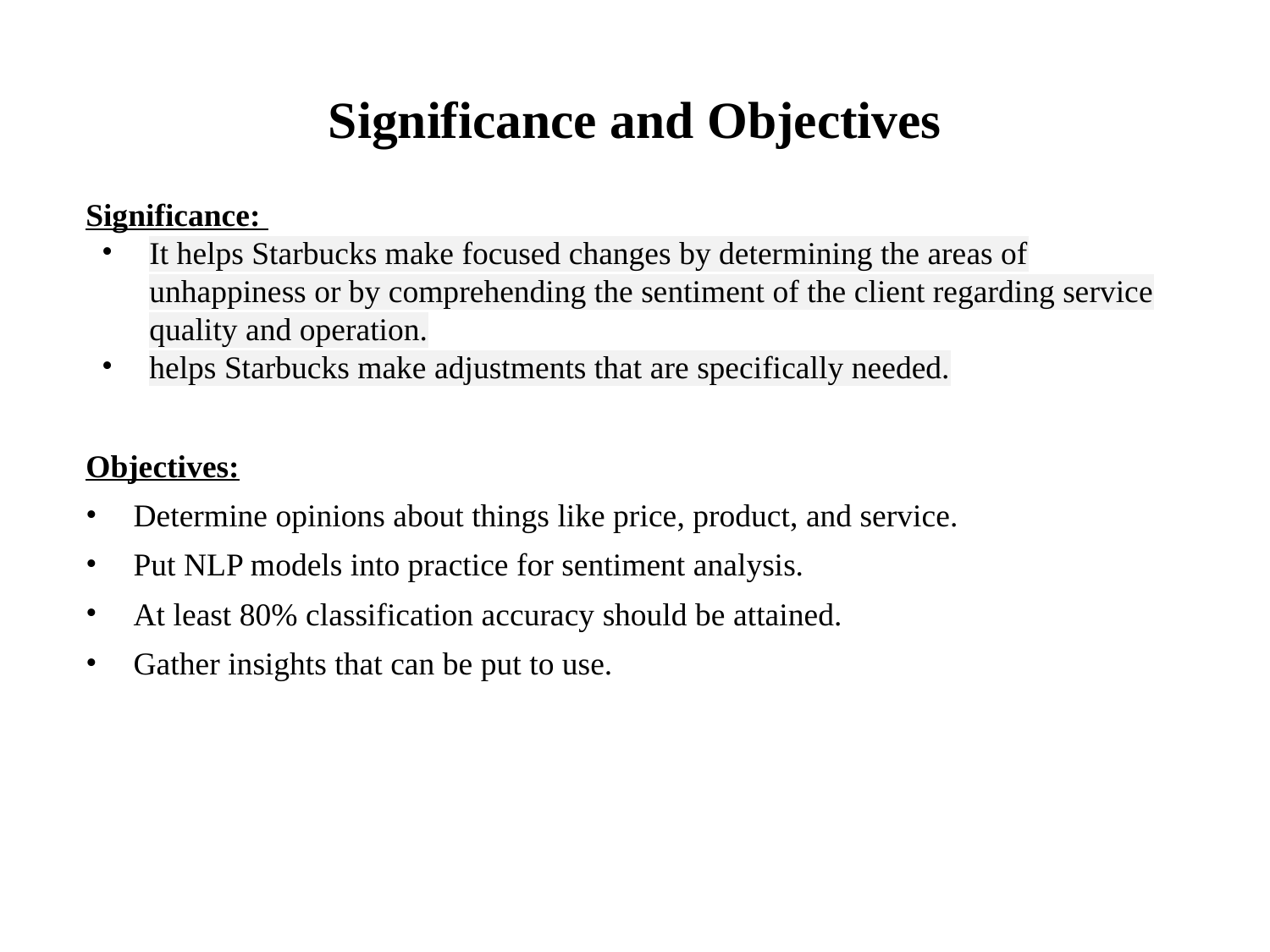

# Significance and Objectives
Significance:
It helps Starbucks make focused changes by determining the areas of unhappiness or by comprehending the sentiment of the client regarding service quality and operation.
helps Starbucks make adjustments that are specifically needed.

Objectives:
Determine opinions about things like price, product, and service.
Put NLP models into practice for sentiment analysis.
At least 80% classification accuracy should be attained.
Gather insights that can be put to use.